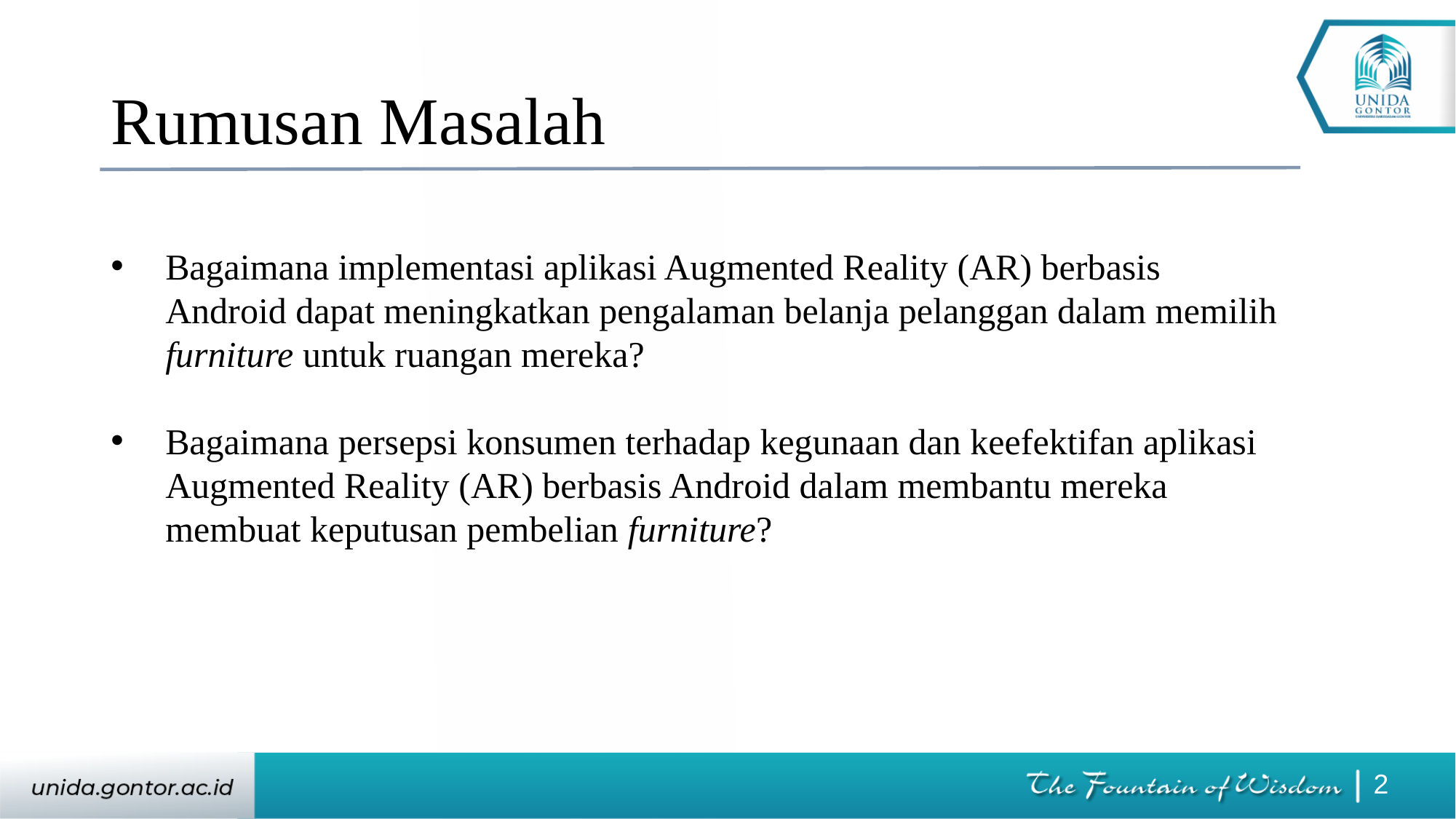

# Rumusan Masalah
Bagaimana implementasi aplikasi Augmented Reality (AR) berbasis Android dapat meningkatkan pengalaman belanja pelanggan dalam memilih furniture untuk ruangan mereka?

Bagaimana persepsi konsumen terhadap kegunaan dan keefektifan aplikasi Augmented Reality (AR) berbasis Android dalam membantu mereka membuat keputusan pembelian furniture?

2